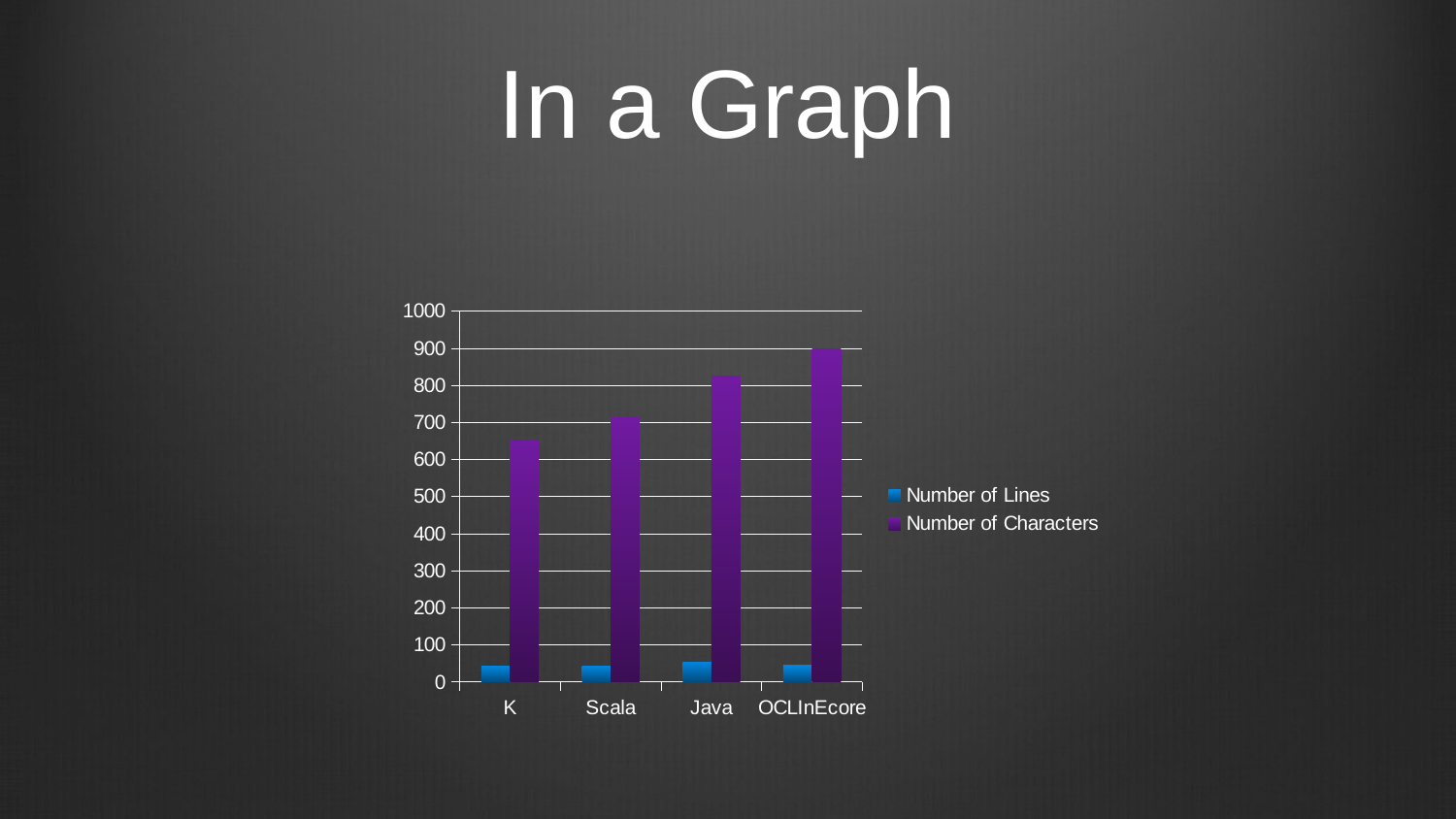

# In a Graph

### Chart

| Category | Number of Lines | Number of Characters |
|---|---|---|
| K | 44.0 | 649.0 |
| Scala | 44.0 | 714.0 |
| Java | 54.0 | 826.0 |
| OCLInEcore | 45.0 | 899.0 |